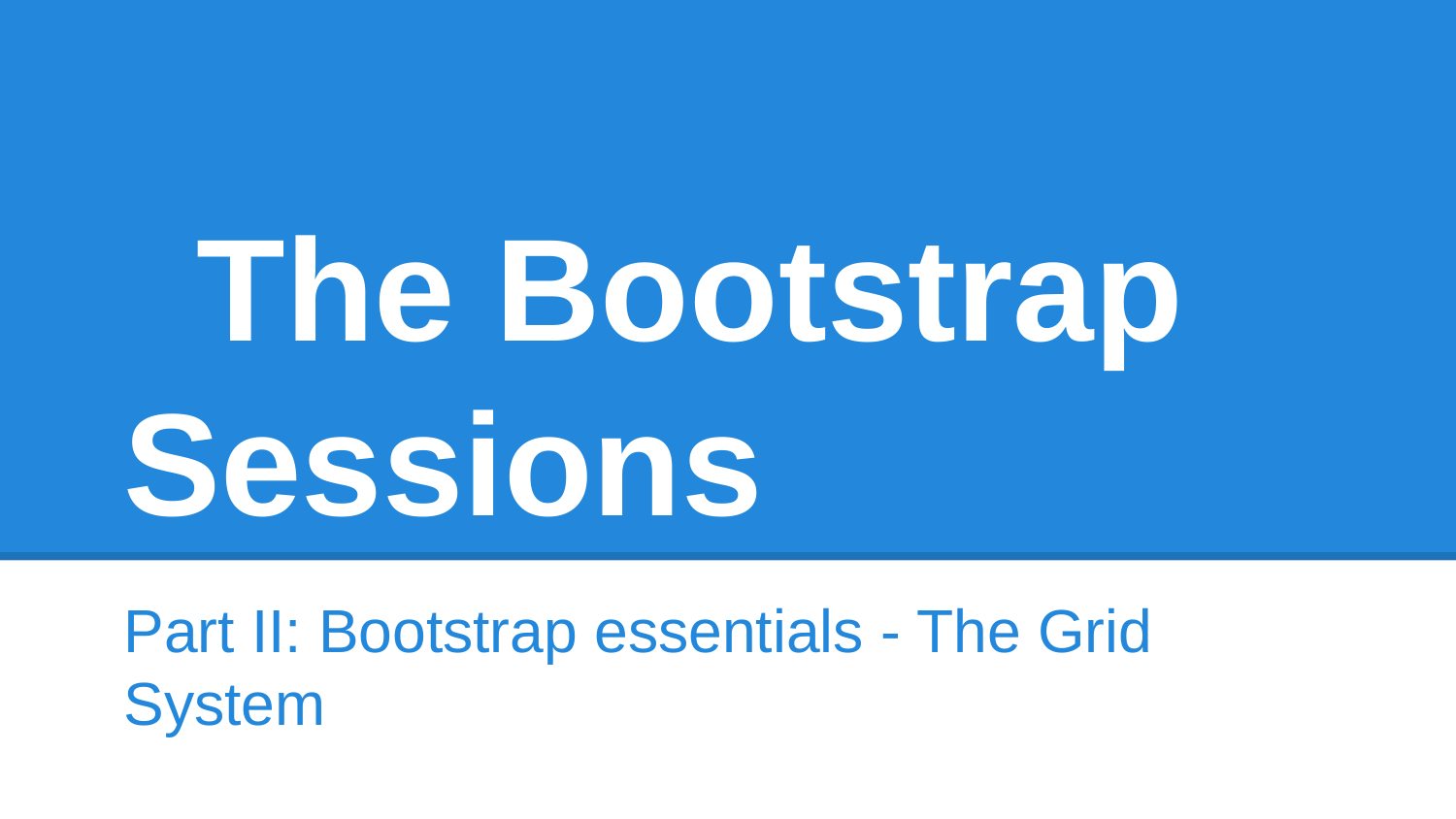

# The Bootstrap Sessions
Part II: Bootstrap essentials - The Grid System